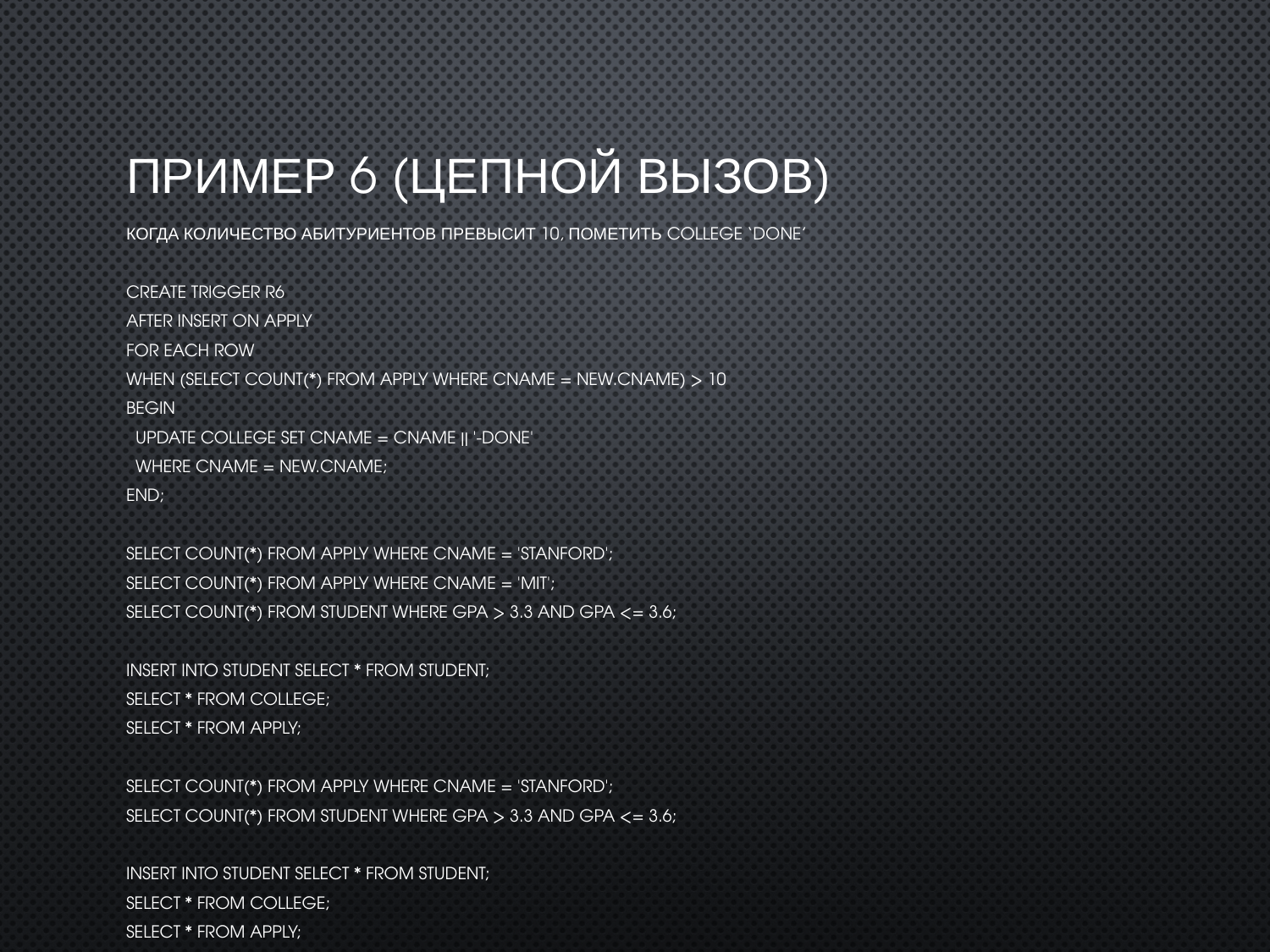

# Пример 6 (цепной вызов)
Когда количество абитуриентов превысит 10, пометить College ‘done’

create trigger R6
after insert on Apply
for each row
when (select count(*) from Apply where cName = New.cName) > 10
begin
  update College set cName = cName || '-Done'
  where cName = New.cName;
end;

select count(*) from Apply where cName = 'Stanford';
select count(*) from Apply where cName = 'MIT';
select count(*) from Student where GPA > 3.3 and GPA <= 3.6;

insert into Student select * from Student;
select * from College;
select * from Apply;

select count(*) from Apply where cName = 'Stanford';
select count(*) from Student where GPA > 3.3 and GPA <= 3.6;

insert into Student select * from Student;
select * from College;
select * from Apply;